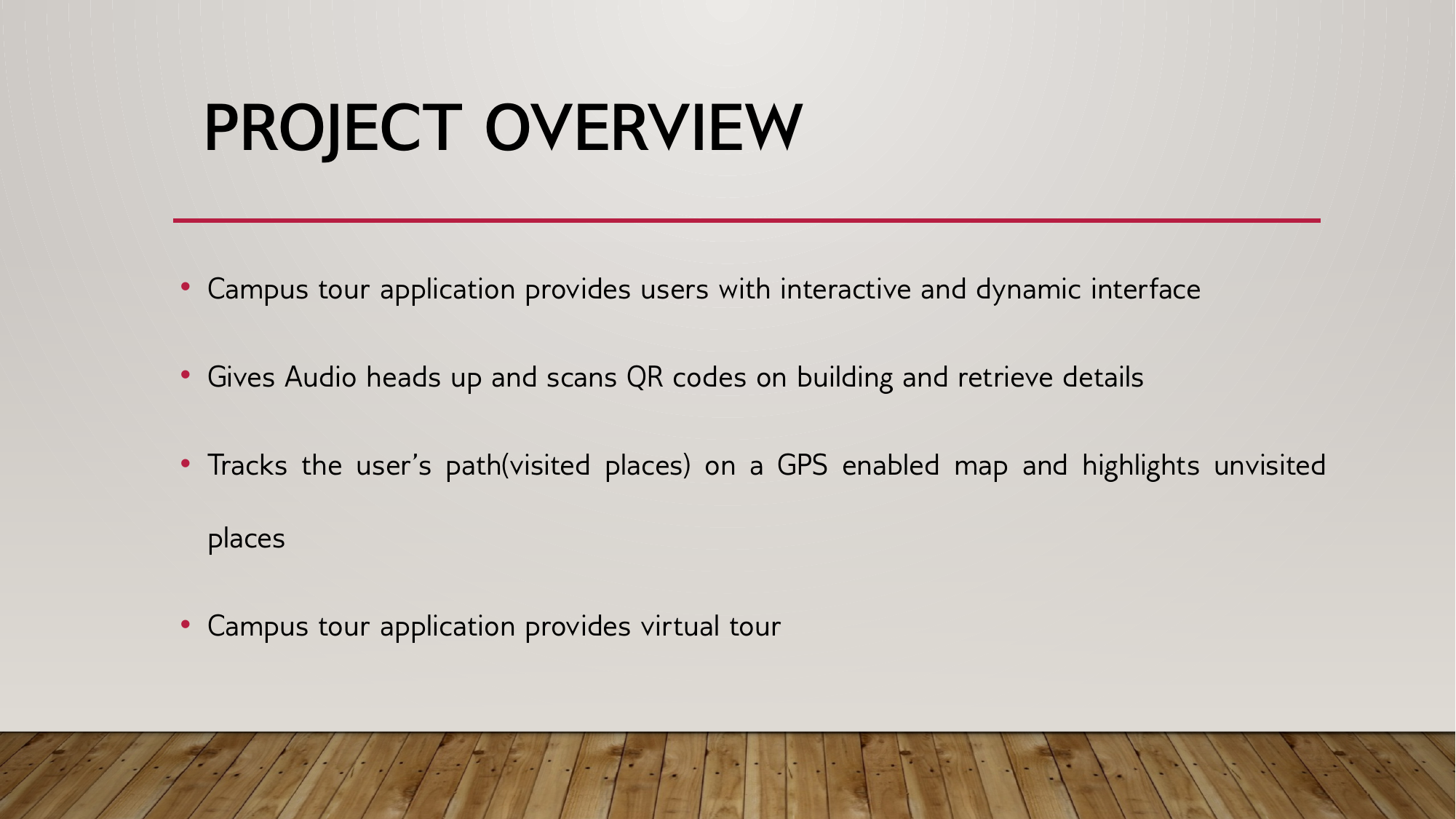

# Project Overview
Campus tour application provides users with interactive and dynamic interface
Gives Audio heads up and scans QR codes on building and retrieve details
Tracks the user’s path(visited places) on a GPS enabled map and highlights unvisited places
Campus tour application provides virtual tour